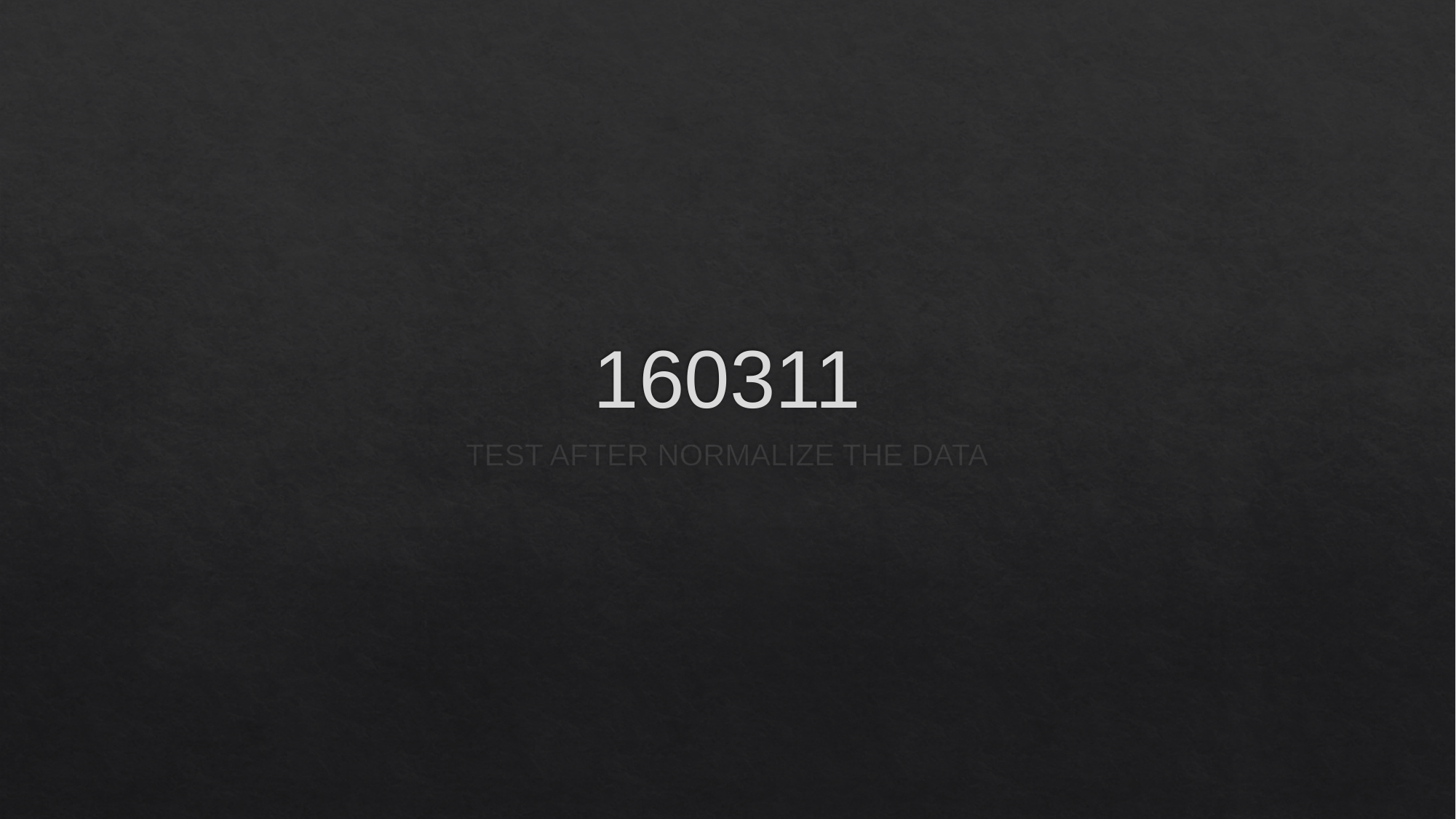

# 160311
TEST AFTER NORMALIZE THE DATA